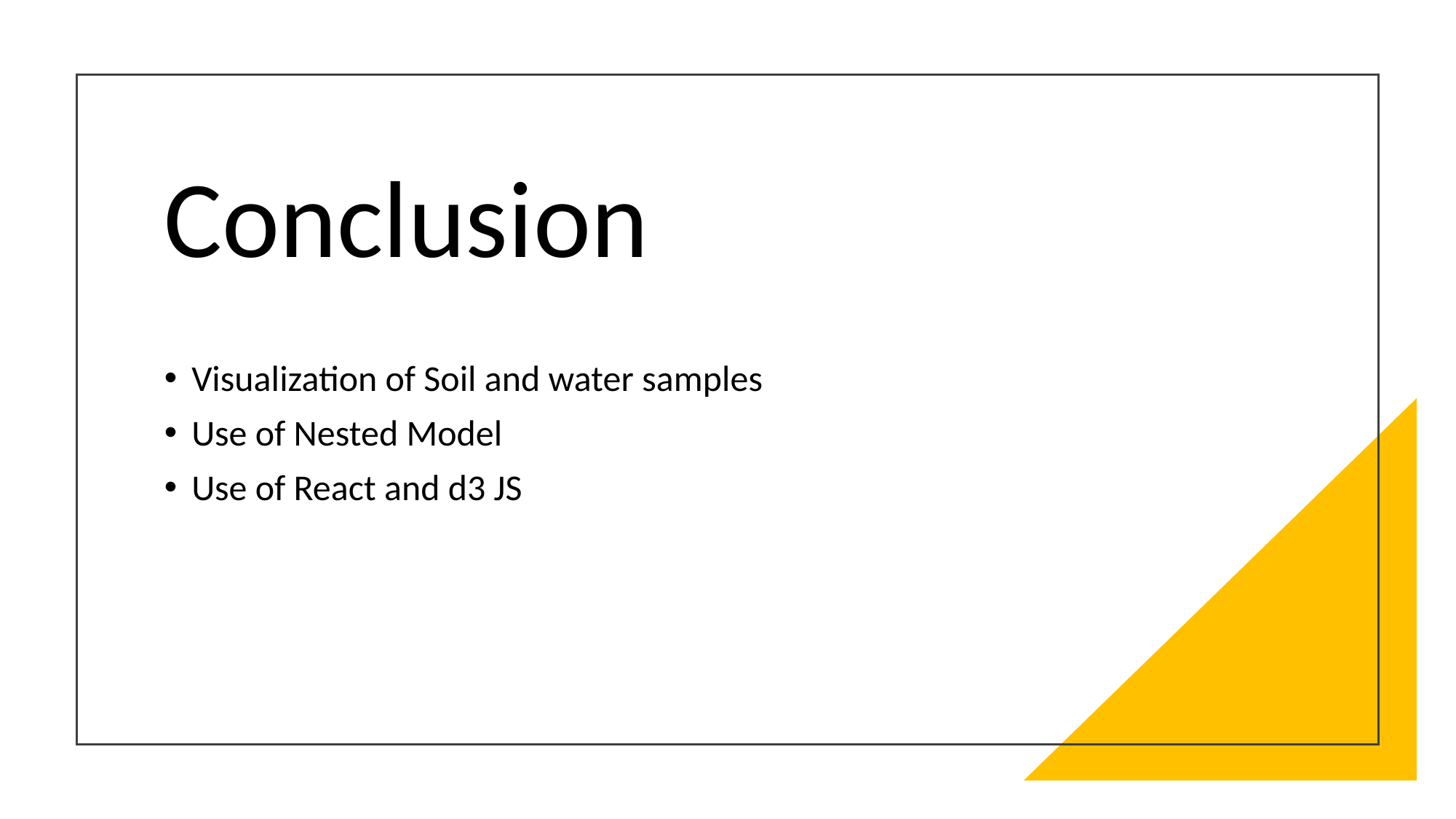

# Conclusion
Visualization of Soil and water samples
Use of Nested Model
Use of React and d3 JS